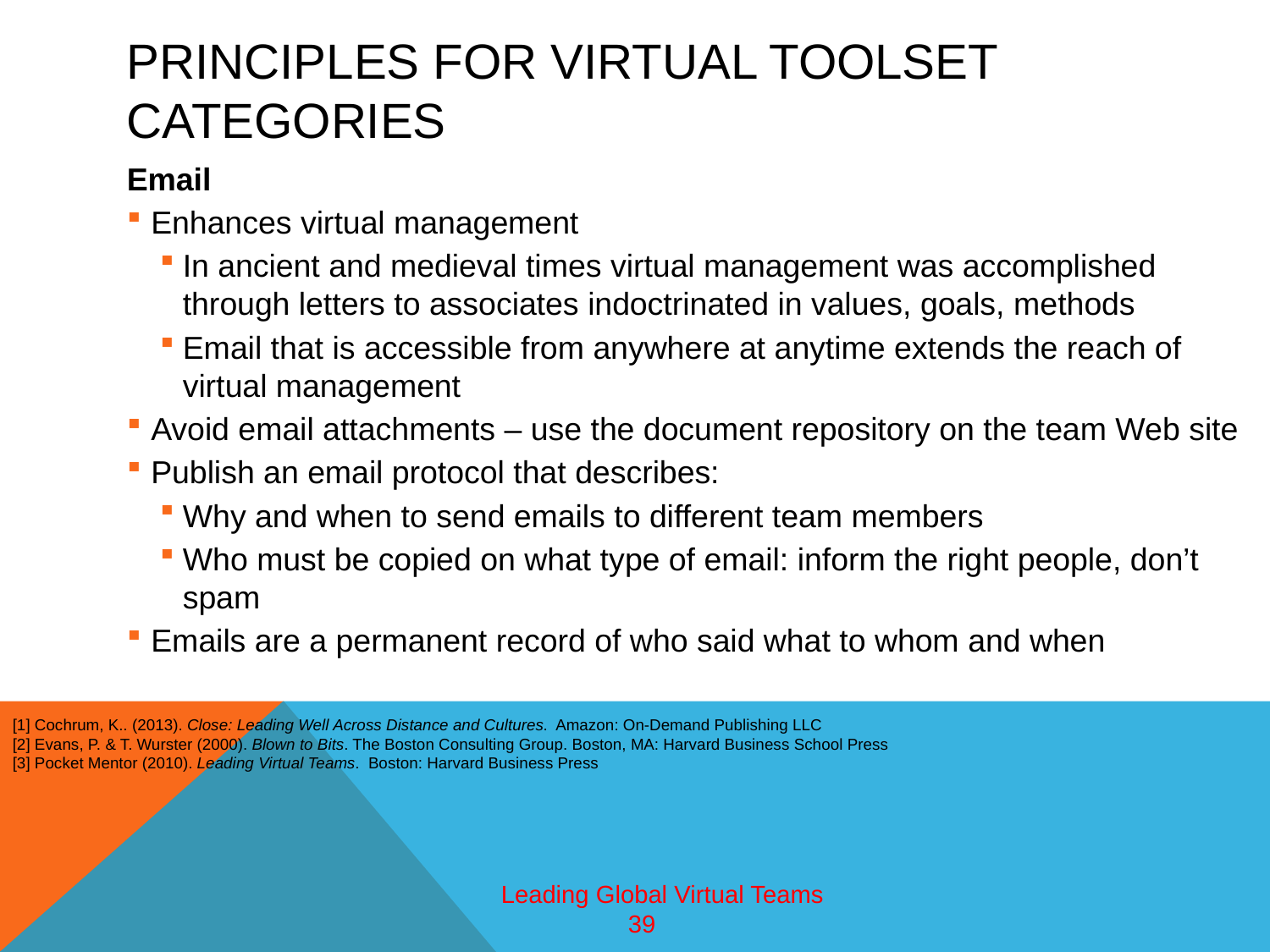

# Principles for virtual toolset Categories
Email
Enhances virtual management
In ancient and medieval times virtual management was accomplished through letters to associates indoctrinated in values, goals, methods
Email that is accessible from anywhere at anytime extends the reach of virtual management
Avoid email attachments – use the document repository on the team Web site
Publish an email protocol that describes:
Why and when to send emails to different team members
Who must be copied on what type of email: inform the right people, don’t spam
Emails are a permanent record of who said what to whom and when

[1] Cochrum, K.. (2013). Close: Leading Well Across Distance and Cultures.  Amazon: On-Demand Publishing LLC
[2] Evans, P. & T. Wurster (2000). Blown to Bits. The Boston Consulting Group. Boston, MA: Harvard Business School Press
[3] Pocket Mentor (2010). Leading Virtual Teams.  Boston: Harvard Business Press